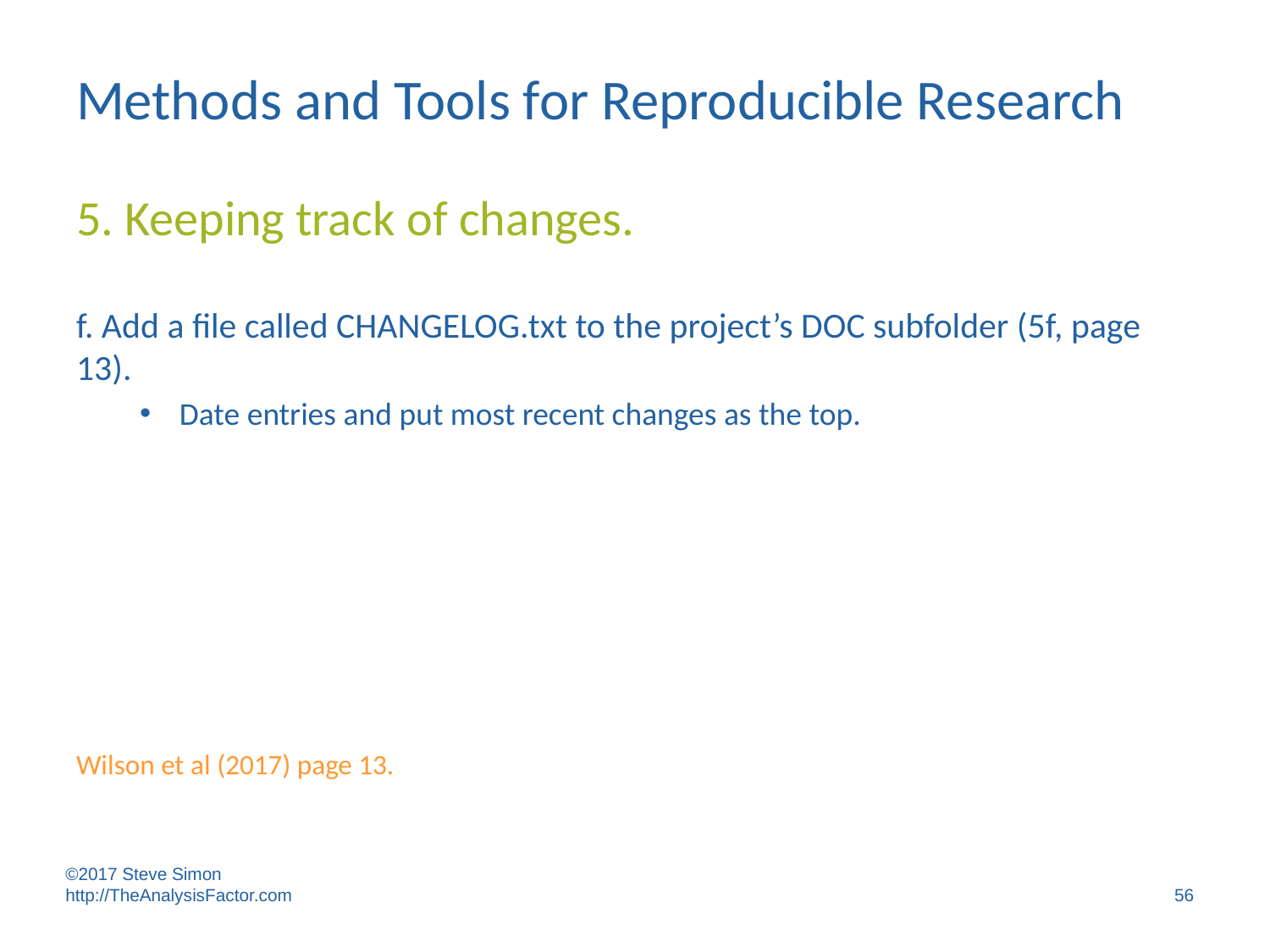

# Methods and Tools for Reproducible Research
5. Keeping track of changes.
f. Add a file called CHANGELOG.txt to the project’s DOC subfolder (5f, page 13).
Date entries and put most recent changes as the top.

Wilson et al (2017) page 13.
©2017 Steve Simon  http://TheAnalysisFactor.com

56